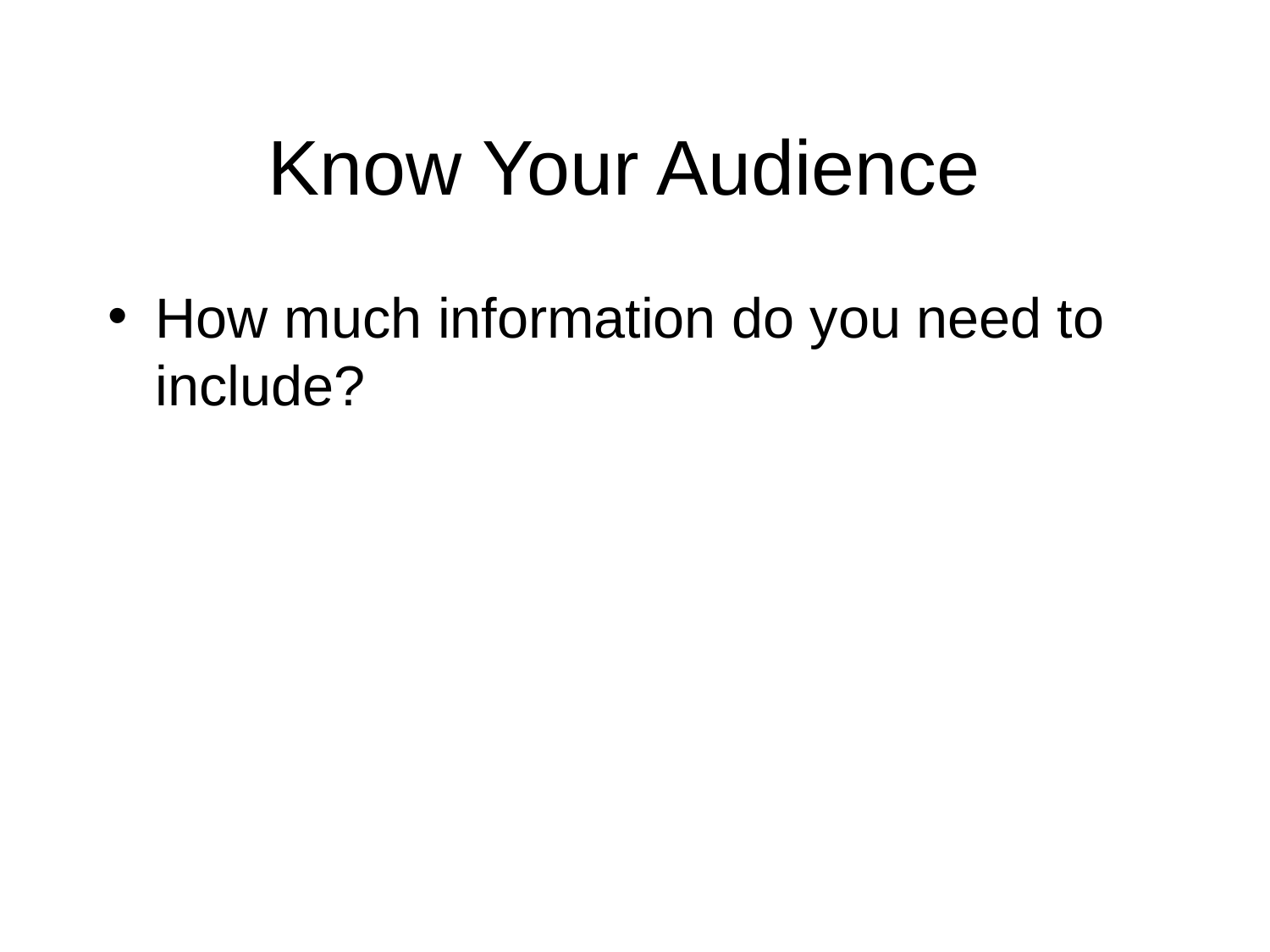

# Know Your Audience
How much information do you need to include?